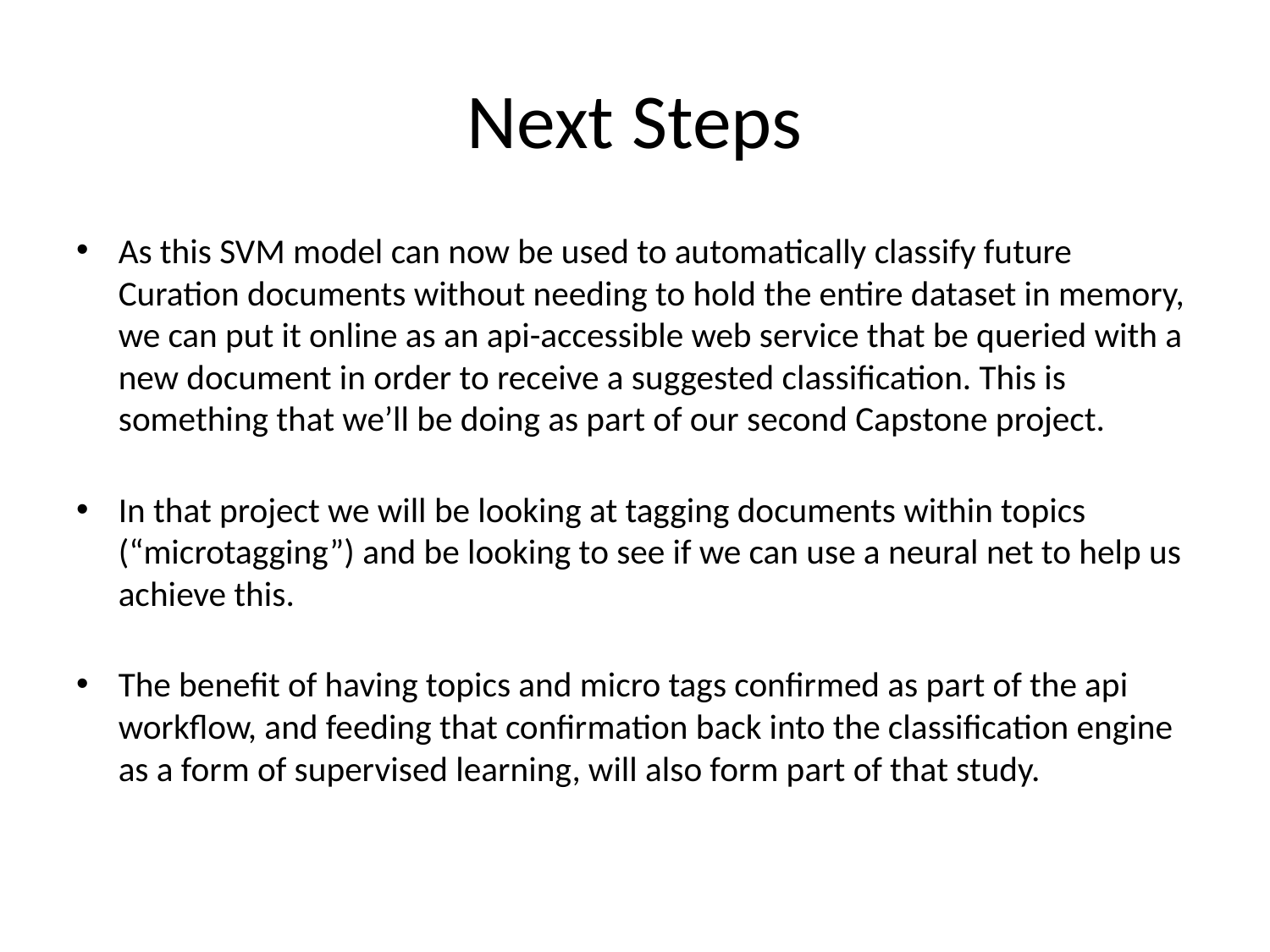

# Next Steps
As this SVM model can now be used to automatically classify future Curation documents without needing to hold the entire dataset in memory, we can put it online as an api-accessible web service that be queried with a new document in order to receive a suggested classification. This is something that we’ll be doing as part of our second Capstone project.
In that project we will be looking at tagging documents within topics (“microtagging”) and be looking to see if we can use a neural net to help us achieve this.
The benefit of having topics and micro tags confirmed as part of the api workflow, and feeding that confirmation back into the classification engine as a form of supervised learning, will also form part of that study.